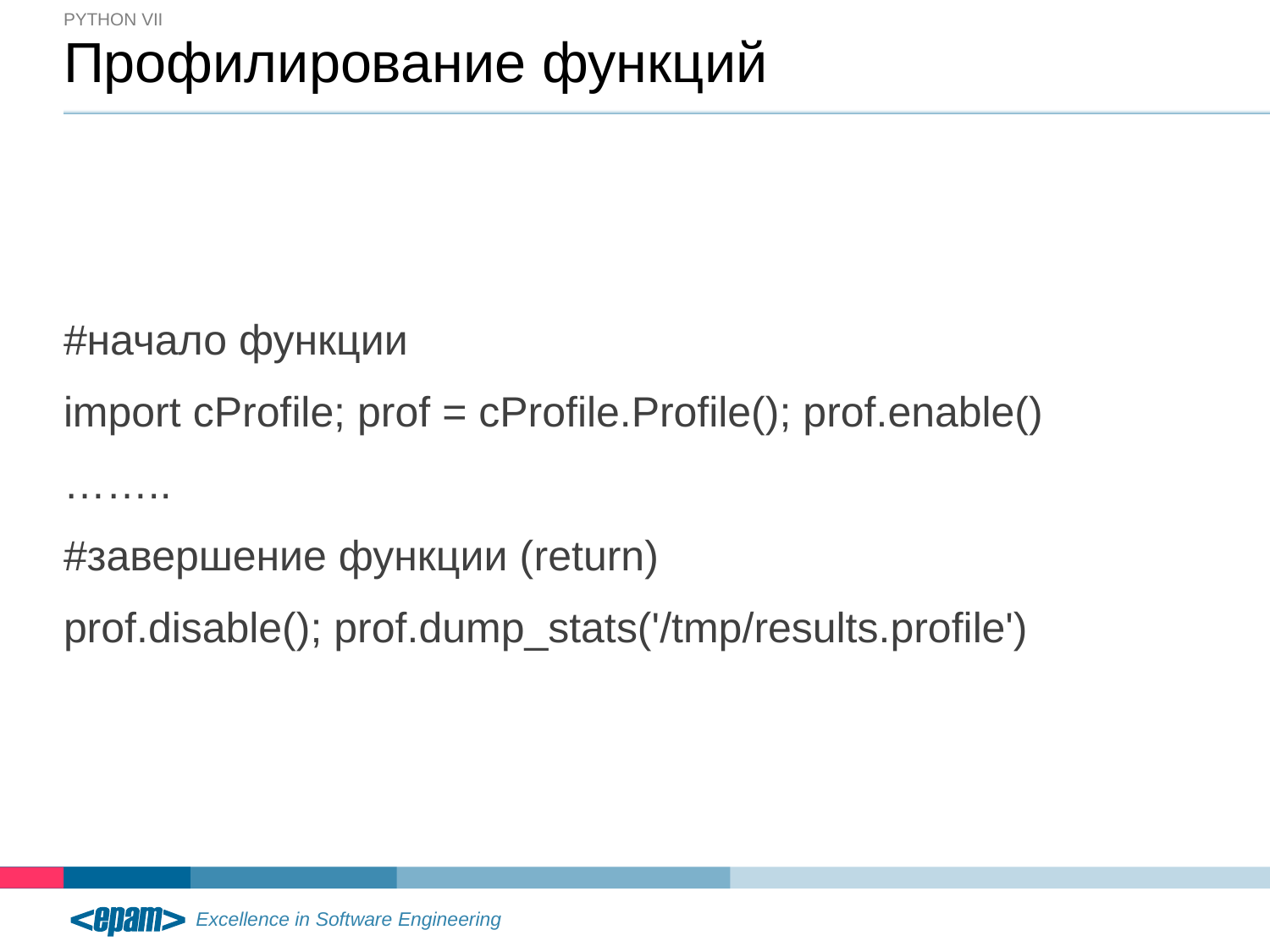

Python VII
# Профилирование функций
#начало функции
import cProfile; prof = cProfile.Profile(); prof.enable()
……..
#завершение функции (return)
prof.disable(); prof.dump_stats('/tmp/results.profile')